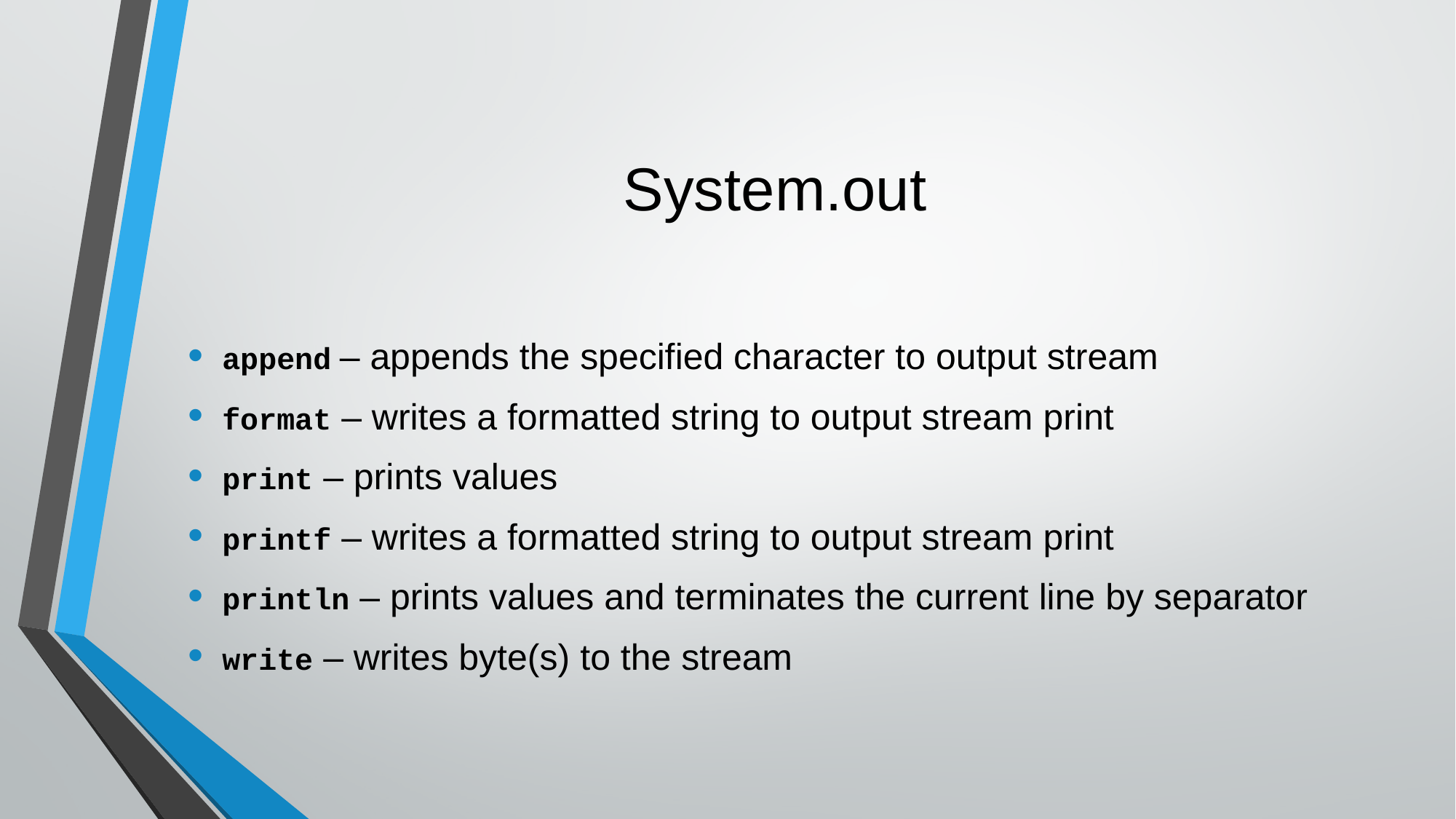

# System.out
append – appends the specified character to output stream
format – writes a formatted string to output stream print
print – prints values
printf – writes a formatted string to output stream print
println – prints values and terminates the current line by separator
write – writes byte(s) to the stream